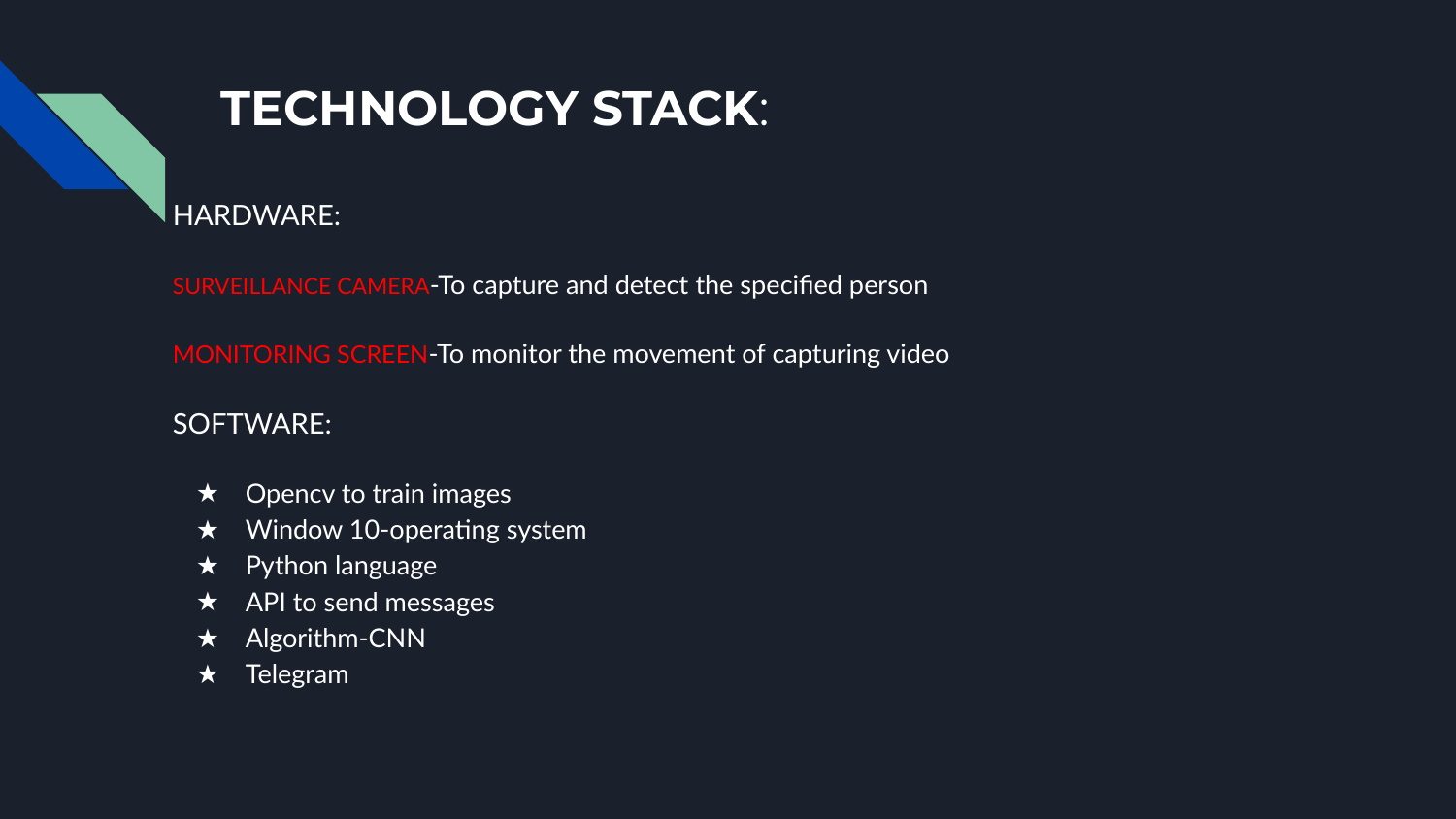

# TECHNOLOGY STACK:
HARDWARE:
SURVEILLANCE CAMERA-To capture and detect the specified person
MONITORING SCREEN-To monitor the movement of capturing video
SOFTWARE:
Opencv to train images
Window 10-operating system
Python language
API to send messages
Algorithm-CNN
Telegram